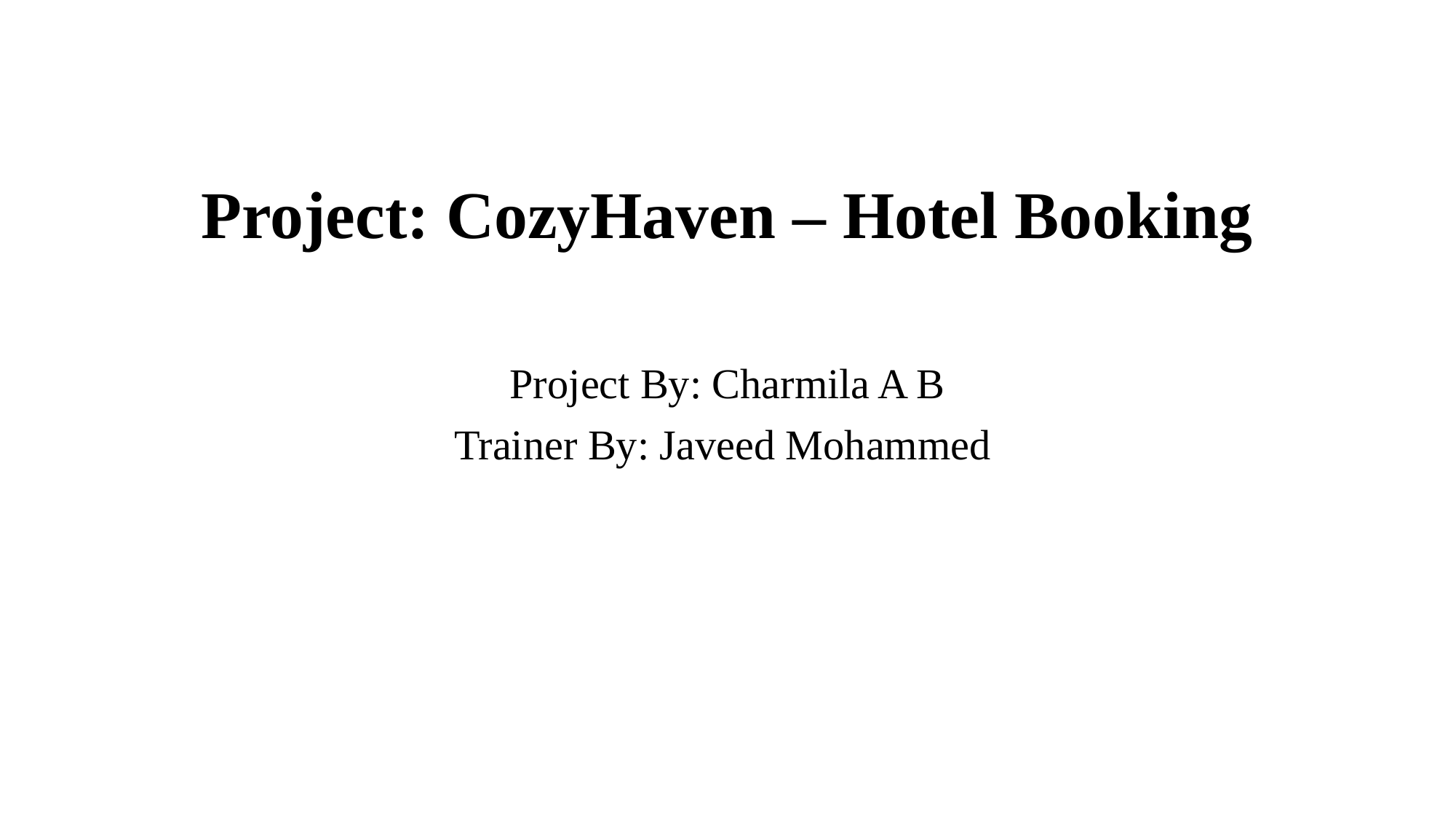

# Project: CozyHaven – Hotel Booking
Project By: Charmila A B
Trainer By: Javeed Mohammed